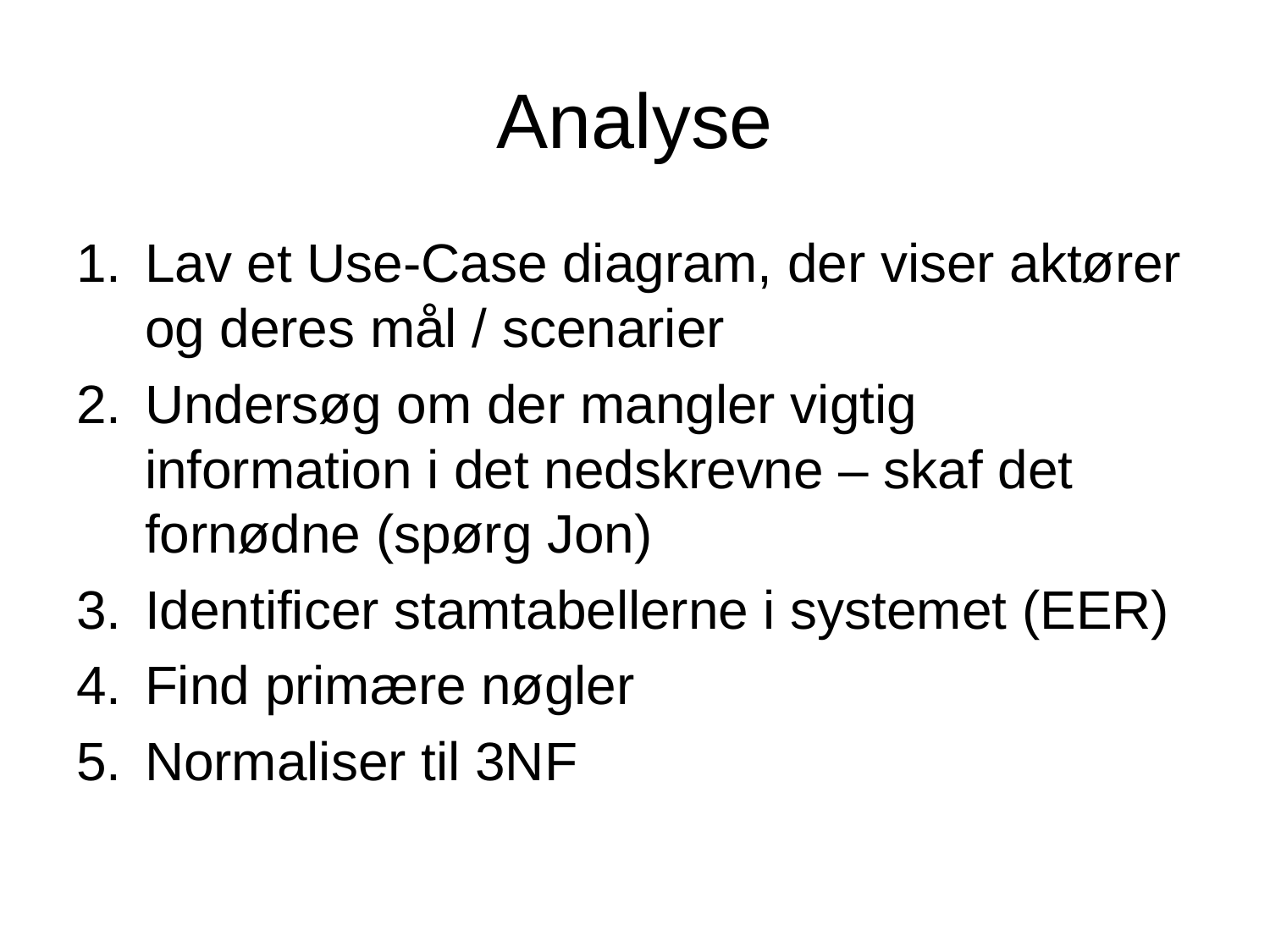

# Analyse
Lav et Use-Case diagram, der viser aktører og deres mål / scenarier
Undersøg om der mangler vigtig information i det nedskrevne – skaf det fornødne (spørg Jon)
Identificer stamtabellerne i systemet (EER)
Find primære nøgler
Normaliser til 3NF